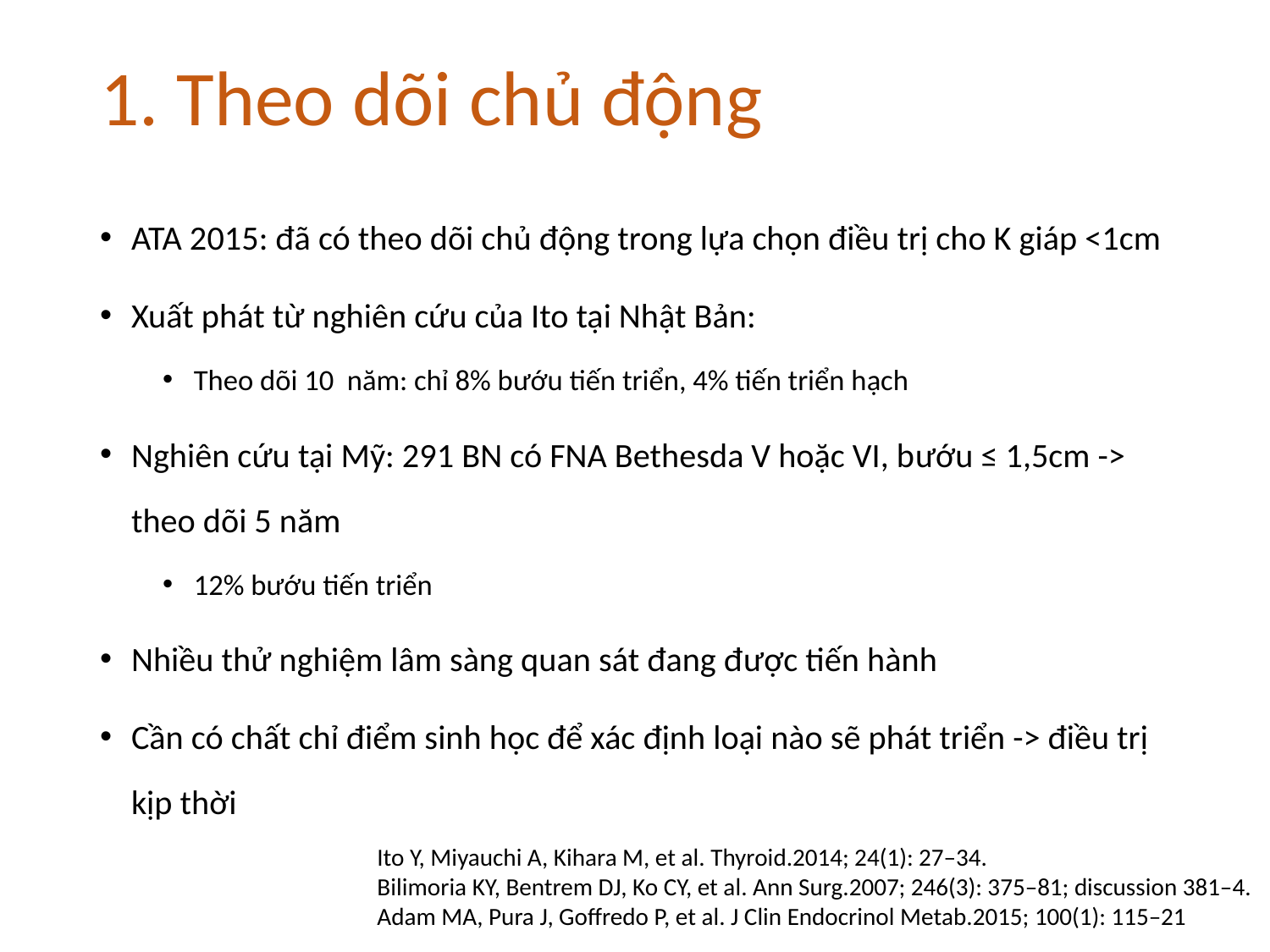

# 1. Theo dõi chủ động
ATA 2015: đã có theo dõi chủ động trong lựa chọn điều trị cho K giáp <1cm
Xuất phát từ nghiên cứu của Ito tại Nhật Bản:
Theo dõi 10  năm: chỉ 8% bướu tiến triển, 4% tiến triển hạch
Nghiên cứu tại Mỹ: 291 BN có FNA Bethesda V hoặc VI, bướu ≤ 1,5cm -> theo dõi 5 năm
12% bướu tiến triển
Nhiều thử nghiệm lâm sàng quan sát đang được tiến hành
Cần có chất chỉ điểm sinh học để xác định loại nào sẽ phát triển -> điều trị kịp thời
Ito Y, Miyauchi A, Kihara M, et al. Thyroid.2014; 24(1): 27–34.
Bilimoria KY, Bentrem DJ, Ko CY, et al. Ann Surg.2007; 246(3): 375–81; discussion 381–4.
Adam MA, Pura J, Goffredo P, et al. J Clin Endocrinol Metab.2015; 100(1): 115–21